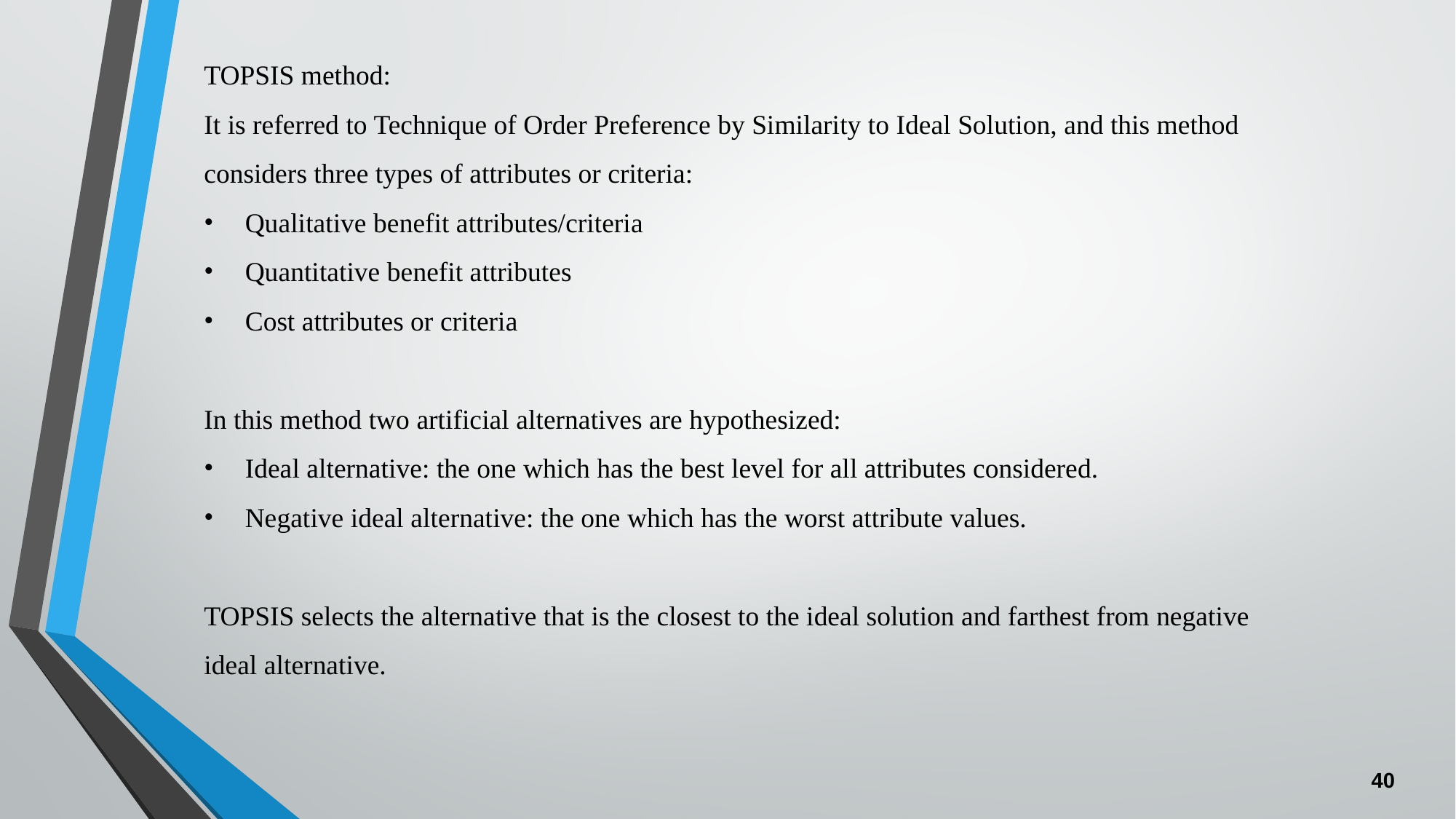

TOPSIS method:
It is referred to Technique of Order Preference by Similarity to Ideal Solution, and this method considers three types of attributes or criteria:
Qualitative benefit attributes/criteria
Quantitative benefit attributes
Cost attributes or criteria

In this method two artificial alternatives are hypothesized:
Ideal alternative: the one which has the best level for all attributes considered.
Negative ideal alternative: the one which has the worst attribute values.

TOPSIS selects the alternative that is the closest to the ideal solution and farthest from negative ideal alternative.
40